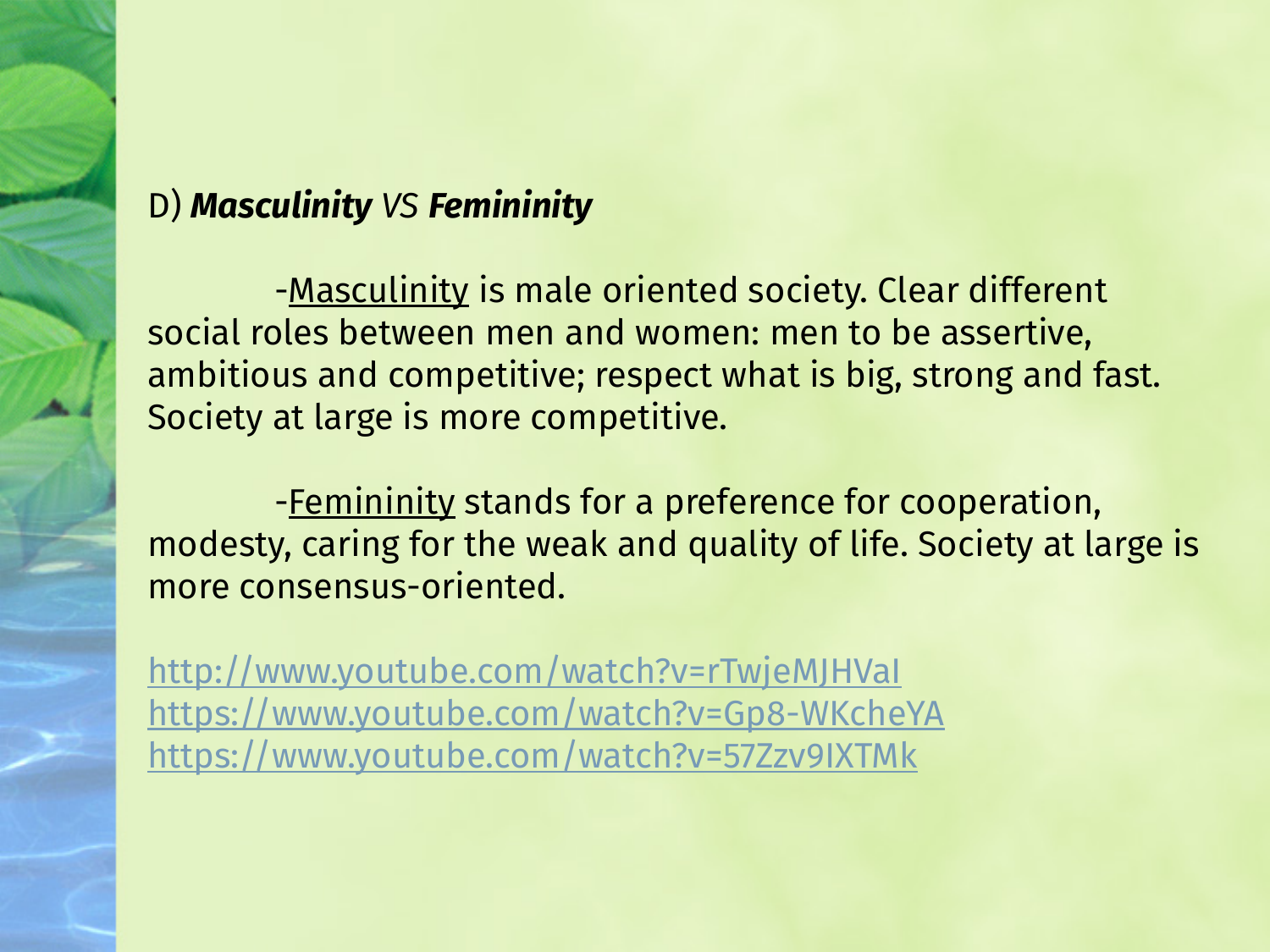

D) Masculinity VS Femininity

	-Masculinity is male oriented society. Clear different social roles between men and women: men to be assertive, ambitious and competitive; respect what is big, strong and fast. Society at large is more competitive.

	-Femininity stands for a preference for cooperation, modesty, caring for the weak and quality of life. Society at large is more consensus-oriented.

http://www.youtube.com/watch?v=rTwjeMJHVaI
https://www.youtube.com/watch?v=Gp8-WKcheYA
https://www.youtube.com/watch?v=57Zzv9IXTMk